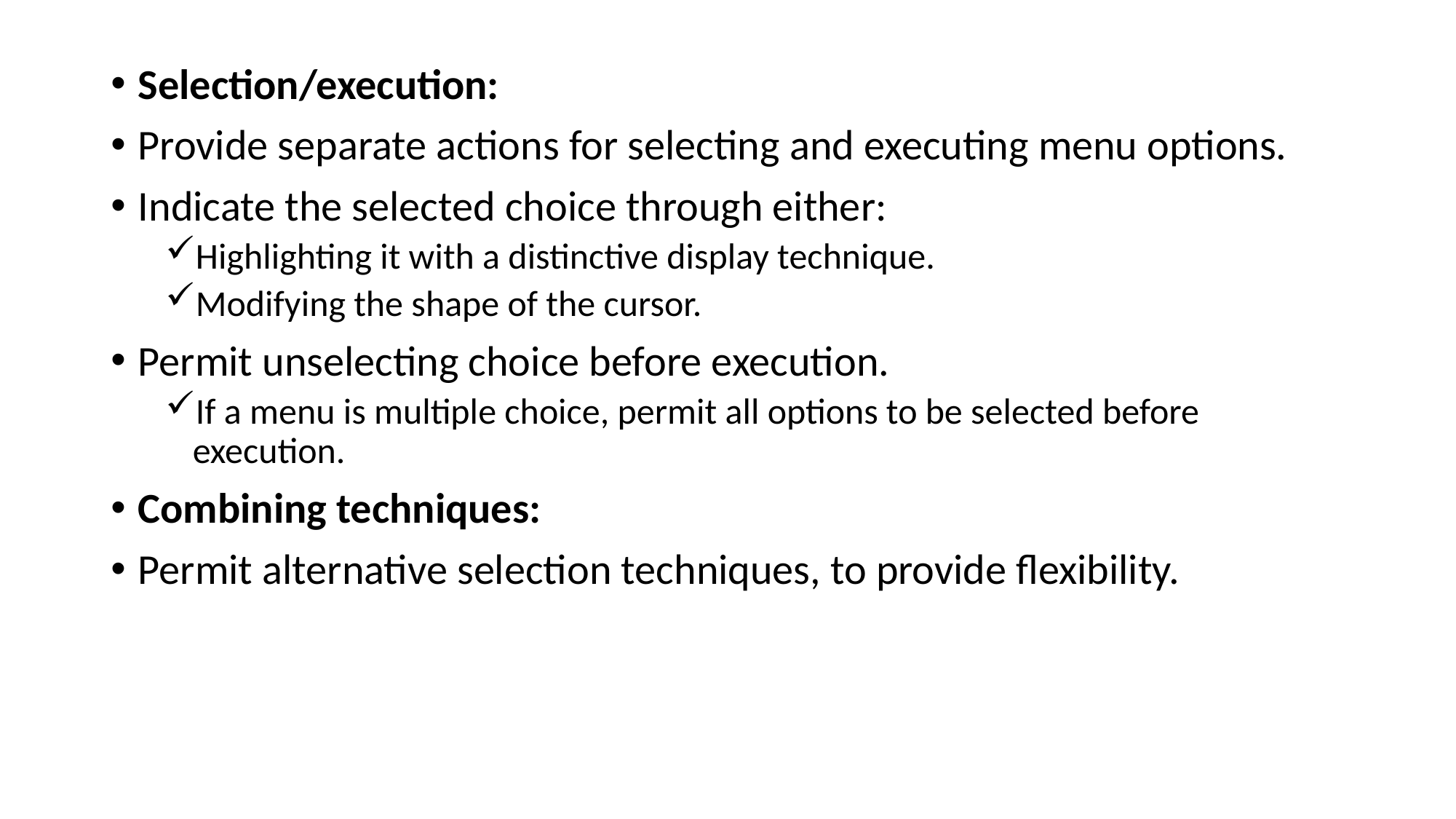

Selection/execution:
Provide separate actions for selecting and executing menu options.
Indicate the selected choice through either:
Highlighting it with a distinctive display technique.
Modifying the shape of the cursor.
Permit unselecting choice before execution.
If a menu is multiple choice, permit all options to be selected before execution.
Combining techniques:
Permit alternative selection techniques, to provide flexibility.